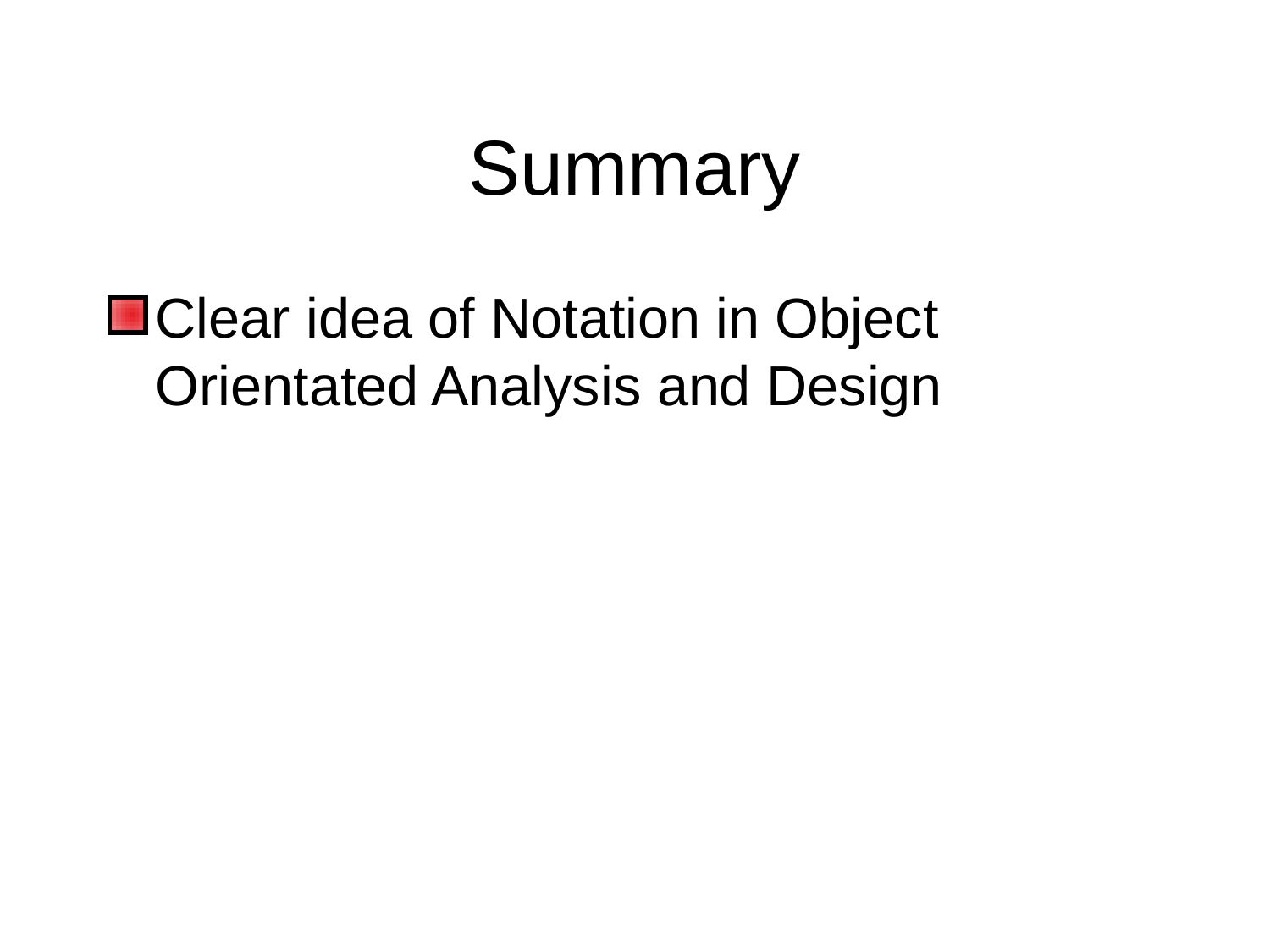

# Summary
Clear idea of Notation in Object Orientated Analysis and Design